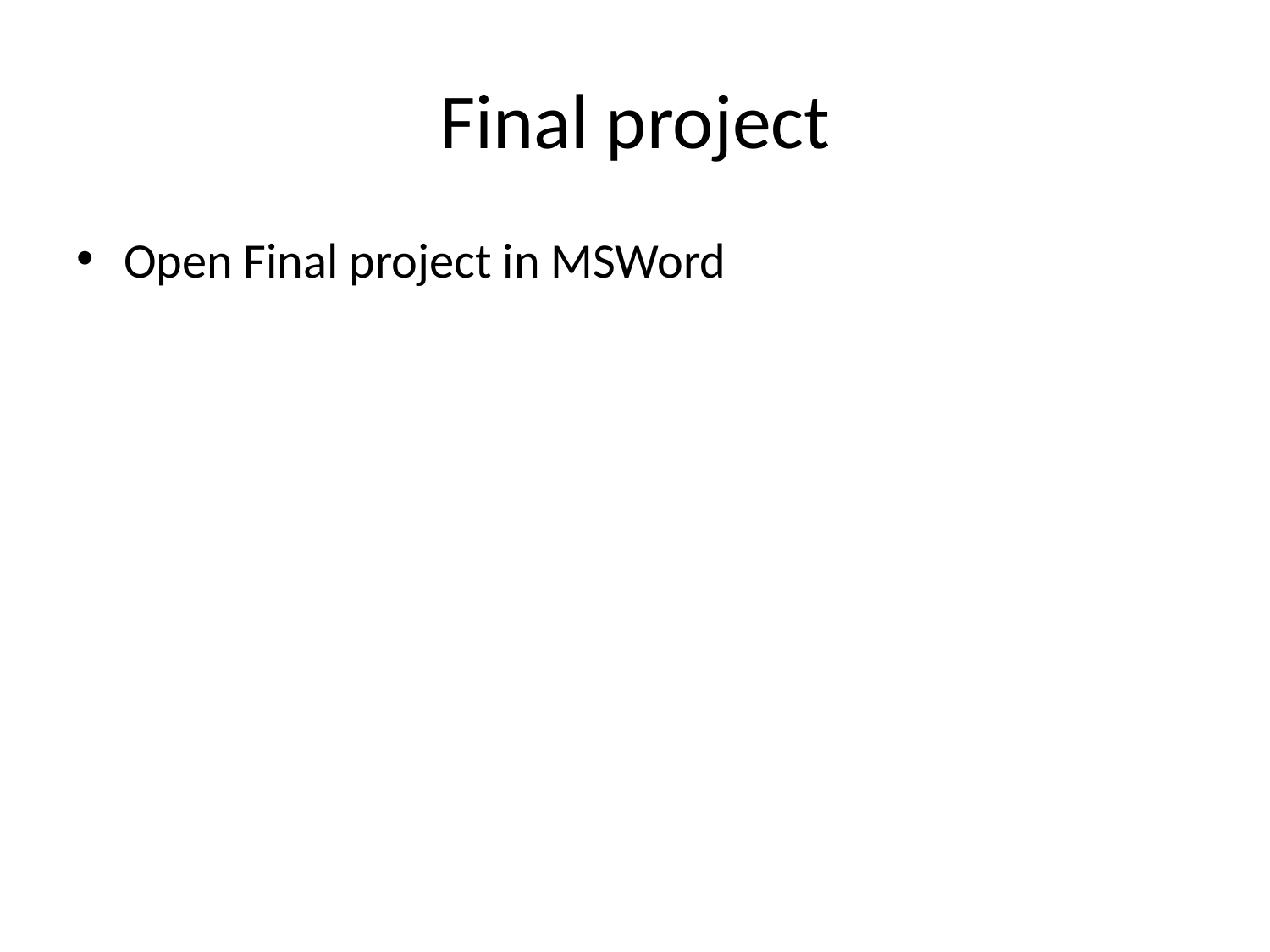

# Final project
Open Final project in MSWord